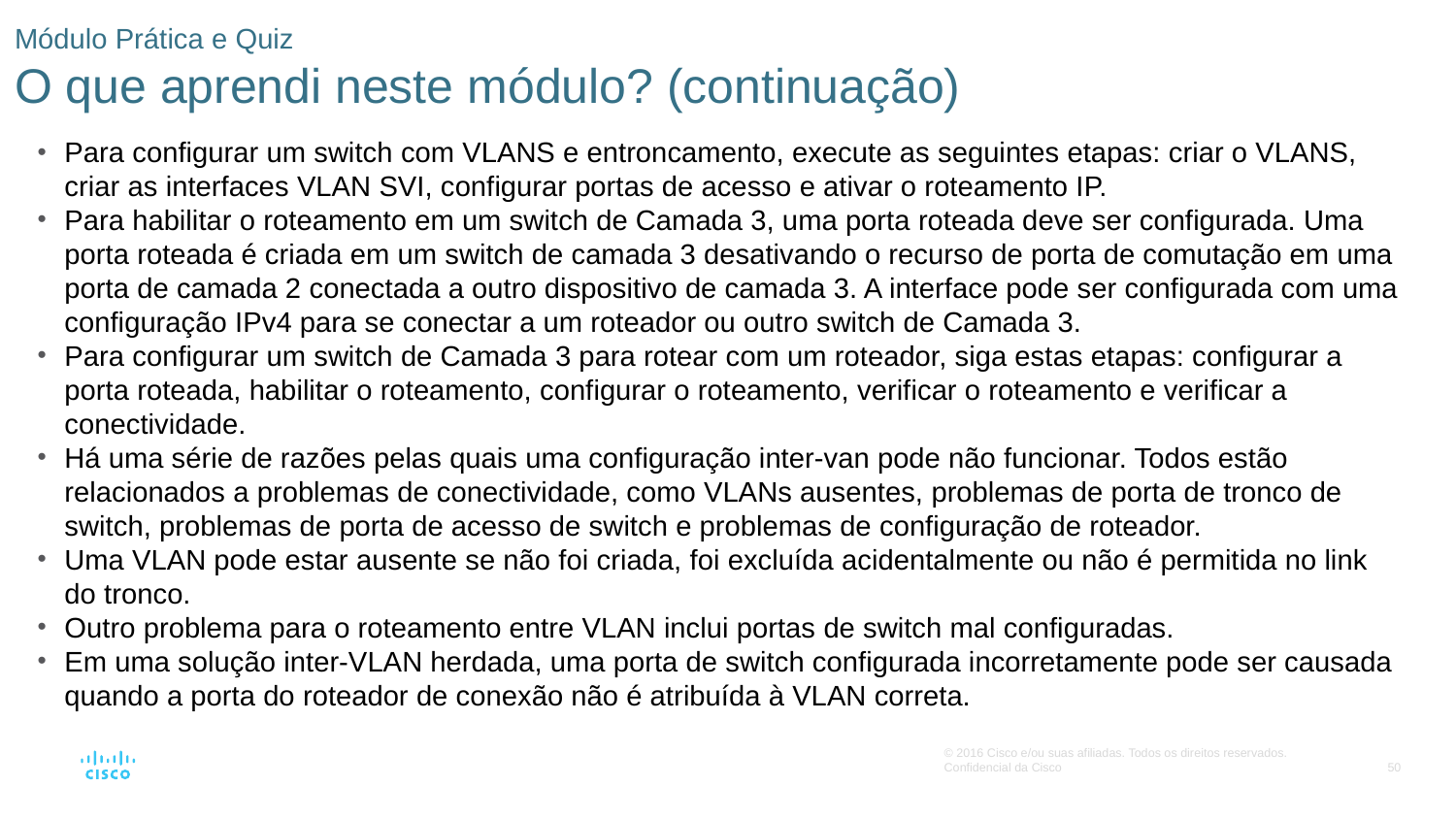

# Módulo Prática e Quiz O que aprendi neste módulo? (continuação)
Para configurar um switch com VLANS e entroncamento, execute as seguintes etapas: criar o VLANS, criar as interfaces VLAN SVI, configurar portas de acesso e ativar o roteamento IP.
Para habilitar o roteamento em um switch de Camada 3, uma porta roteada deve ser configurada. Uma porta roteada é criada em um switch de camada 3 desativando o recurso de porta de comutação em uma porta de camada 2 conectada a outro dispositivo de camada 3. A interface pode ser configurada com uma configuração IPv4 para se conectar a um roteador ou outro switch de Camada 3.
Para configurar um switch de Camada 3 para rotear com um roteador, siga estas etapas: configurar a porta roteada, habilitar o roteamento, configurar o roteamento, verificar o roteamento e verificar a conectividade.
Há uma série de razões pelas quais uma configuração inter-van pode não funcionar. Todos estão relacionados a problemas de conectividade, como VLANs ausentes, problemas de porta de tronco de switch, problemas de porta de acesso de switch e problemas de configuração de roteador.
Uma VLAN pode estar ausente se não foi criada, foi excluída acidentalmente ou não é permitida no link do tronco.
Outro problema para o roteamento entre VLAN inclui portas de switch mal configuradas.
Em uma solução inter-VLAN herdada, uma porta de switch configurada incorretamente pode ser causada quando a porta do roteador de conexão não é atribuída à VLAN correta.